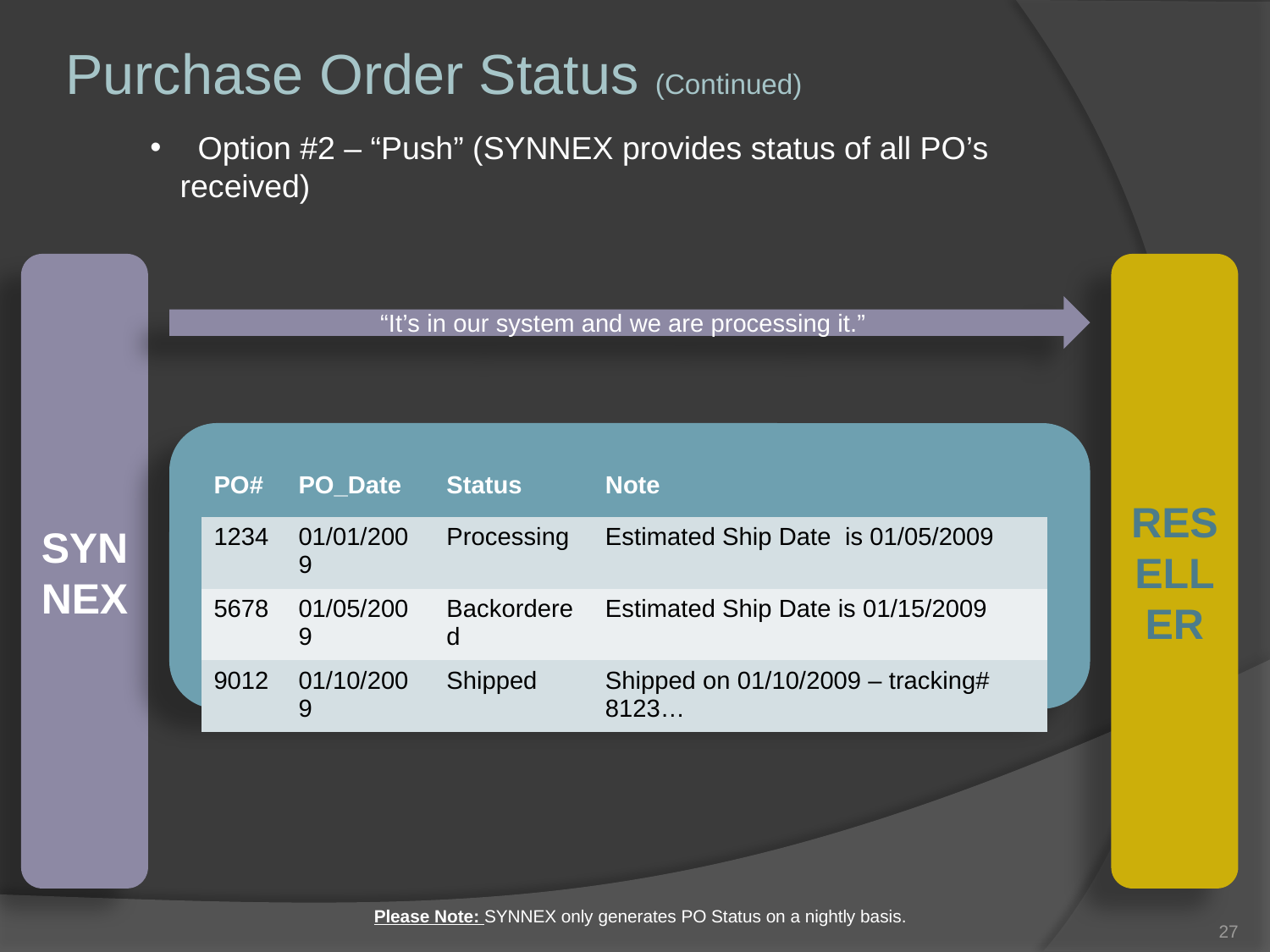

Purchase Order Status (Continued)
  Option #2 – “Push” (SYNNEX provides status of all PO’s received)
SYNNEX
RESELLER
“It’s in our system and we are processing it.”

| PO# | PO\_Date | Status | Note |
| --- | --- | --- | --- |
| 1234 | 01/01/2009 | Processing | Estimated Ship Date is 01/05/2009 |
| 5678 | 01/05/2009 | Backordered | Estimated Ship Date is 01/15/2009 |
| 9012 | 01/10/2009 | Shipped | Shipped on 01/10/2009 – tracking# 8123… |
27
Please Note: SYNNEX only generates PO Status on a nightly basis.